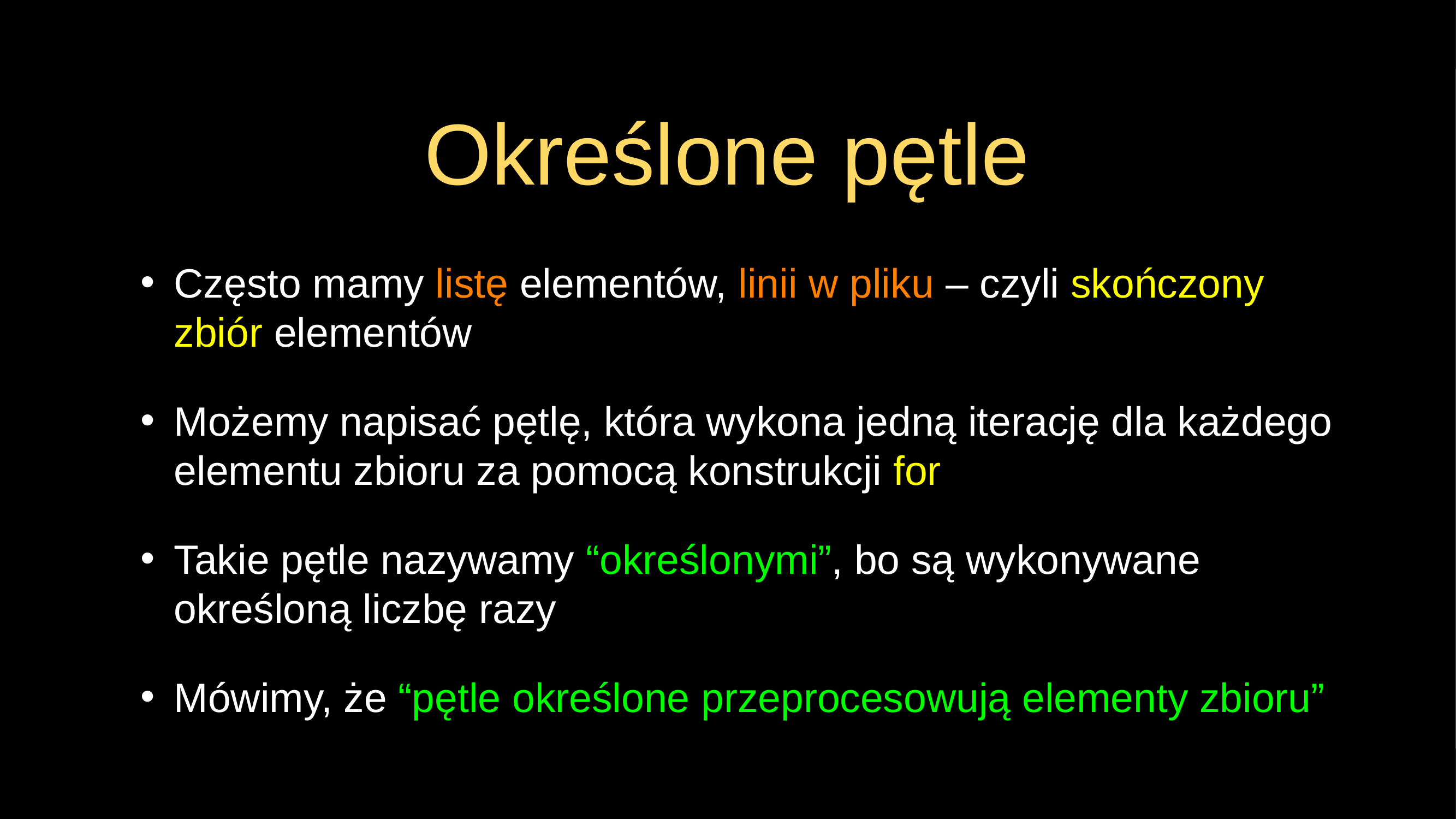

# Określone pętle
Często mamy listę elementów, linii w pliku – czyli skończony zbiór elementów
Możemy napisać pętlę, która wykona jedną iterację dla każdego elementu zbioru za pomocą konstrukcji for
Takie pętle nazywamy “określonymi”, bo są wykonywane określoną liczbę razy
Mówimy, że “pętle określone przeprocesowują elementy zbioru”